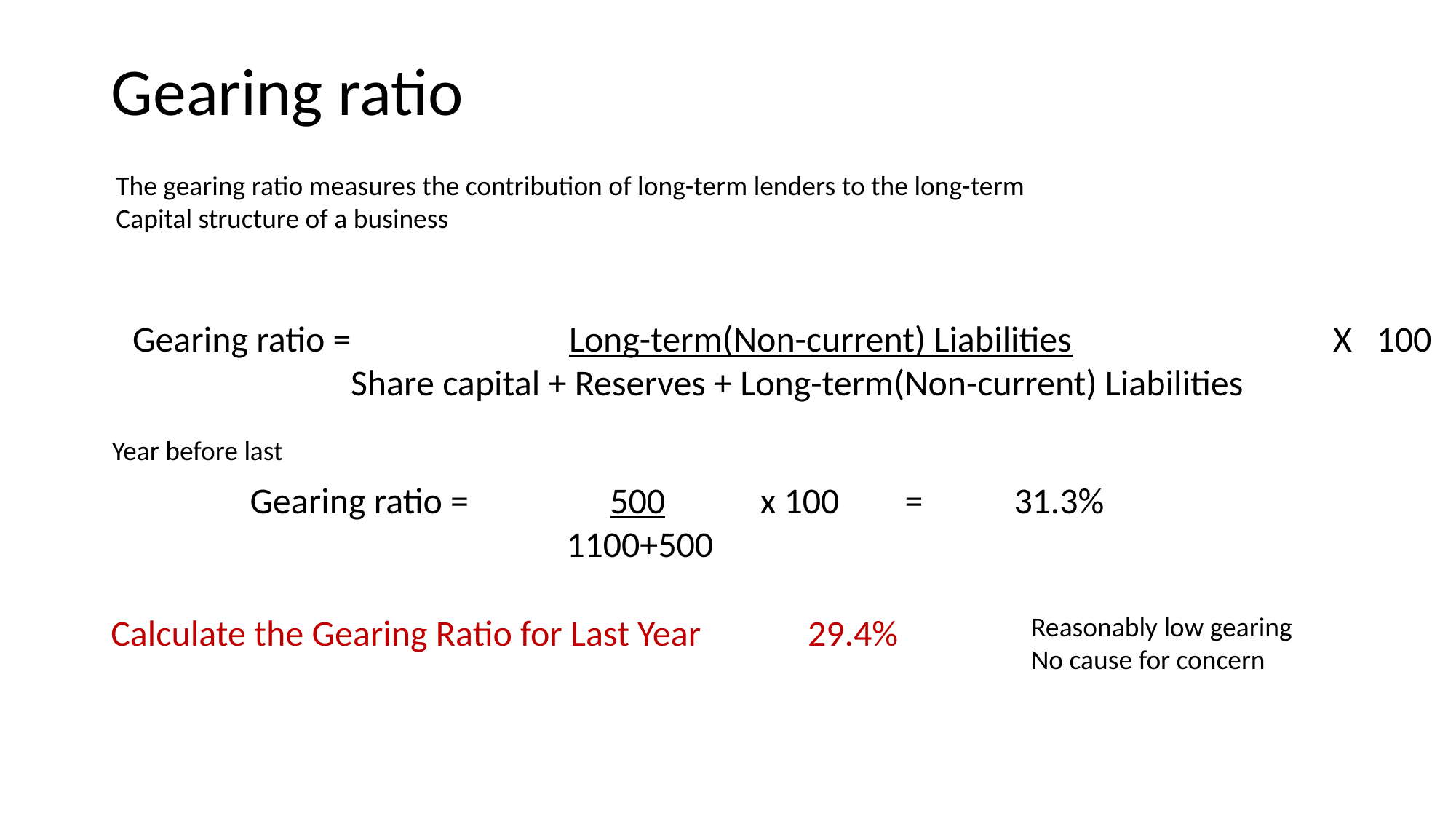

# Gearing ratio
The gearing ratio measures the contribution of long-term lenders to the long-term
Capital structure of a business
	Gearing ratio = 		Long-term(Non-current) Liabilities			X   100
			Share capital + Reserves + Long-term(Non-current) Liabilities
Year before last
Gearing ratio =	    500	         x 100	=	31.3%
		            1100+500

29.4%
Reasonably low gearing
No cause for concern
Calculate the Gearing Ratio for Last Year